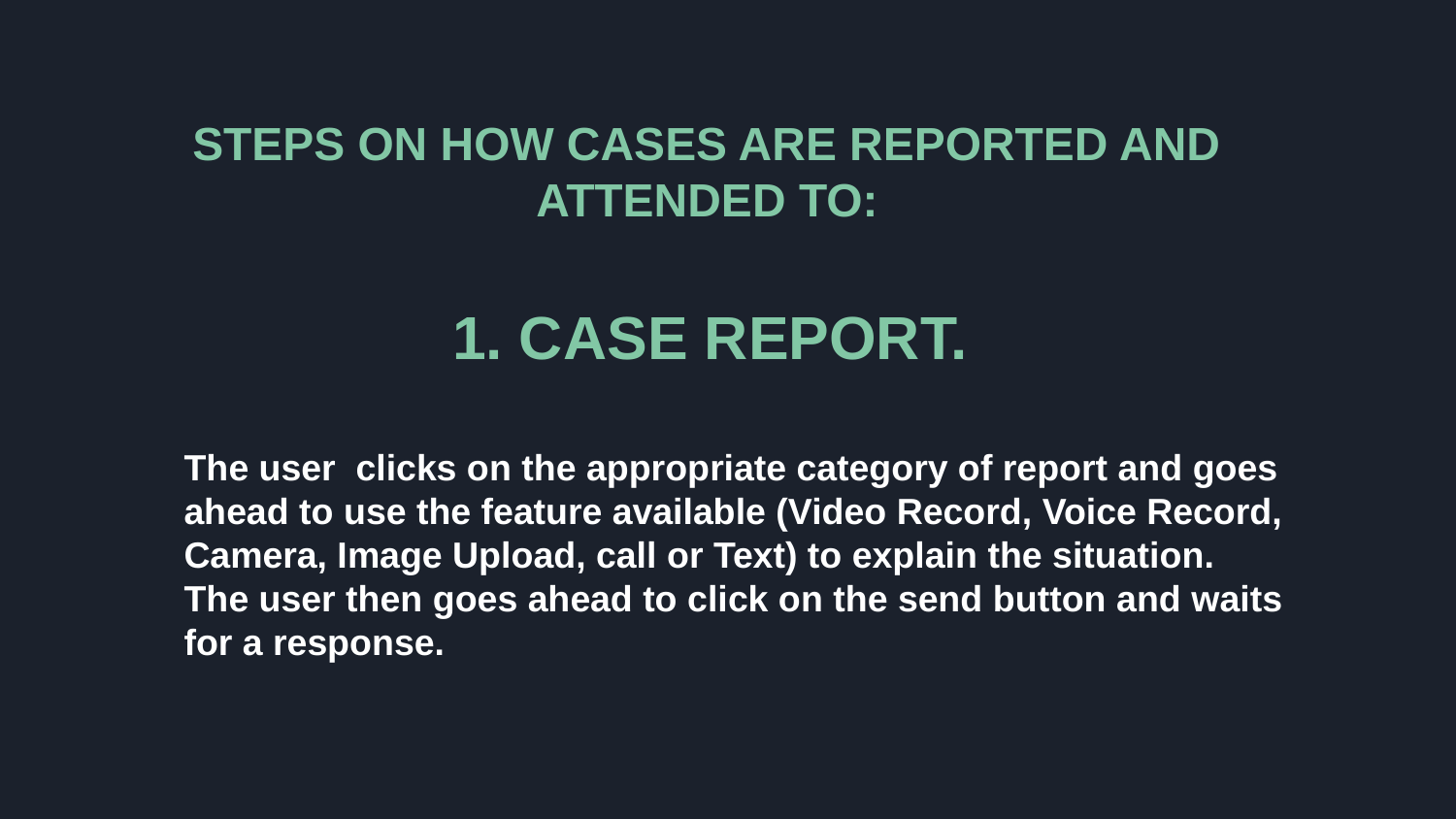

STEPS ON HOW CASES ARE REPORTED AND ATTENDED TO:

CASE REPORT.

The user  clicks on the appropriate category of report and goes ahead to use the feature available (Video Record, Voice Record, Camera, Image Upload, call or Text) to explain the situation.
The user then goes ahead to click on the send button and waits for a response.